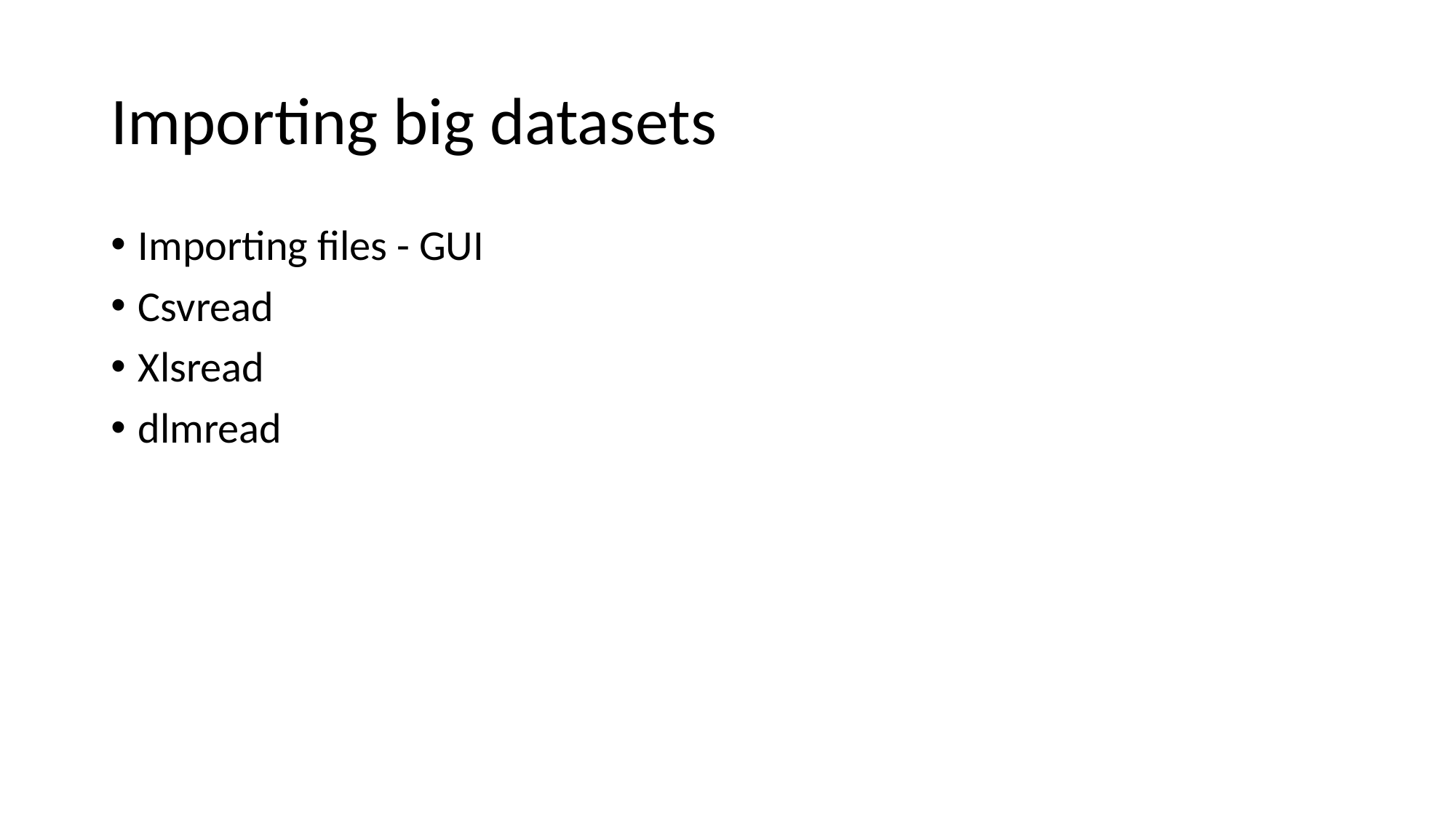

# Importing big datasets
Importing files - GUI
Csvread
Xlsread
dlmread